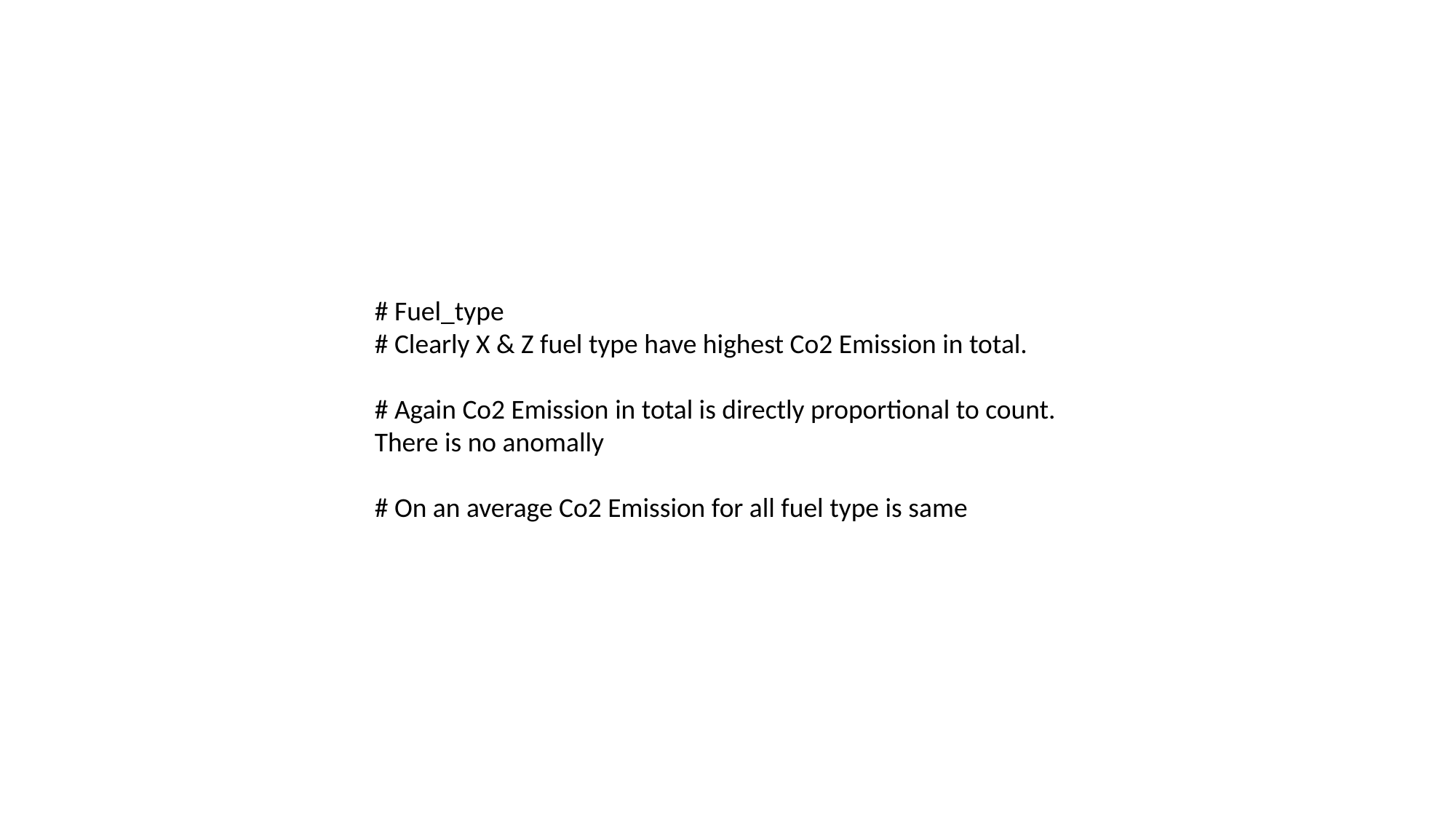

# Fuel_type
# Clearly X & Z fuel type have highest Co2 Emission in total.

# Again Co2 Emission in total is directly proportional to count. There is no anomally

# On an average Co2 Emission for all fuel type is same